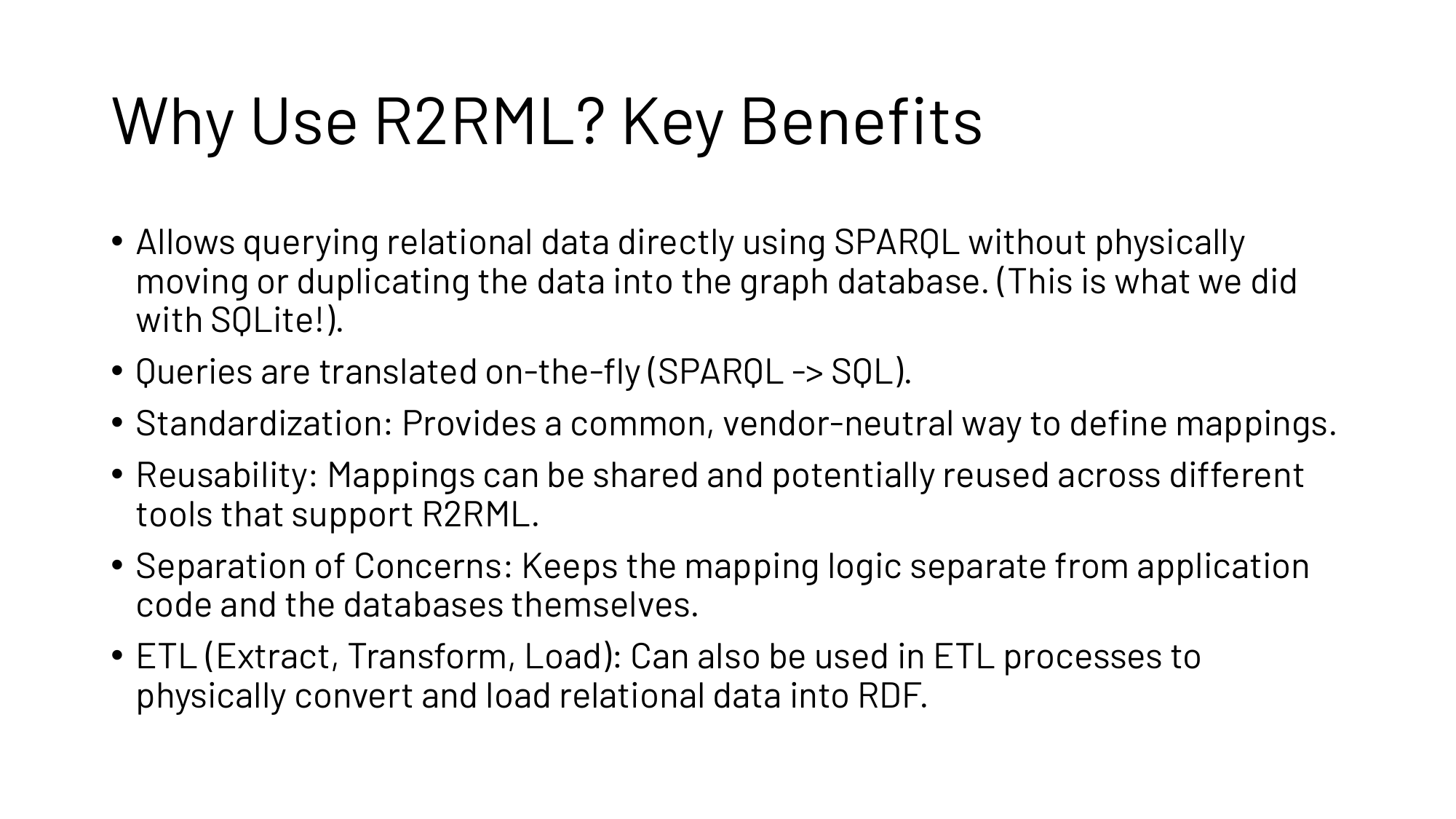

# Why Use R2RML? Key Benefits
Allows querying relational data directly using SPARQL without physically moving or duplicating the data into the graph database. (This is what we did with SQLite!).
Queries are translated on-the-fly (SPARQL -> SQL).
Standardization: Provides a common, vendor-neutral way to define mappings.
Reusability: Mappings can be shared and potentially reused across different tools that support R2RML.
Separation of Concerns: Keeps the mapping logic separate from application code and the databases themselves.
ETL (Extract, Transform, Load): Can also be used in ETL processes to physically convert and load relational data into RDF.